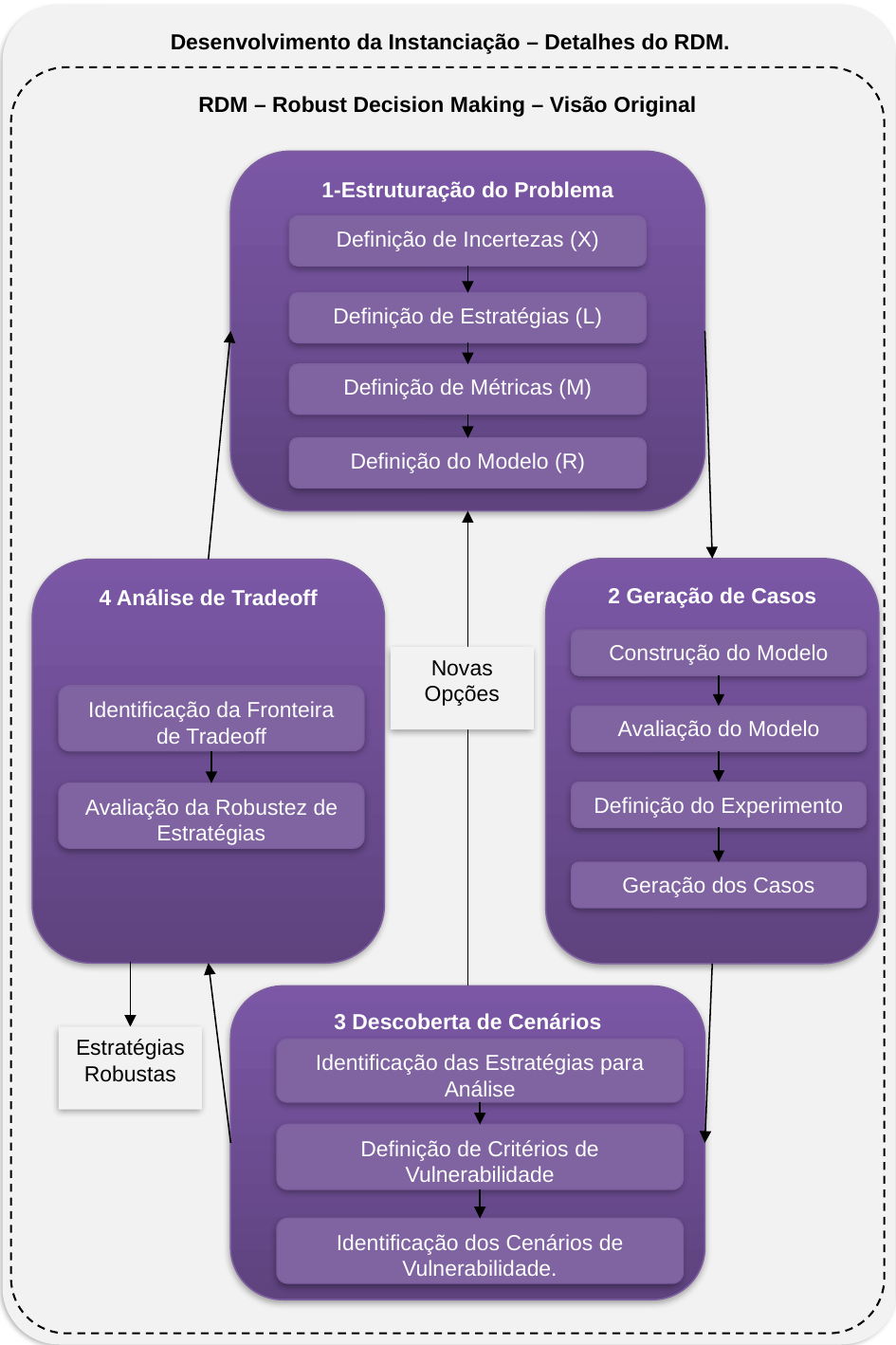

Desenvolvimento da Instanciação – Detalhes do RDM.
RDM – Robust Decision Making – Visão Original
1-Estruturação do Problema
Definição de Incertezas (X)
Definição de Estratégias (L)
Definição de Métricas (M)
Definição do Modelo (R)
2 Geração de Casos

4 Análise de Tradeoff
Construção do Modelo
Novas Opções
Identificação da Fronteira de Tradeoff
Avaliação do Modelo
Definição do Experimento
Avaliação da Robustez de Estratégias
Geração dos Casos
3 Descoberta de Cenários

Estratégias Robustas
Identificação das Estratégias para Análise
Definição de Critérios de Vulnerabilidade
Identificação dos Cenários de Vulnerabilidade.